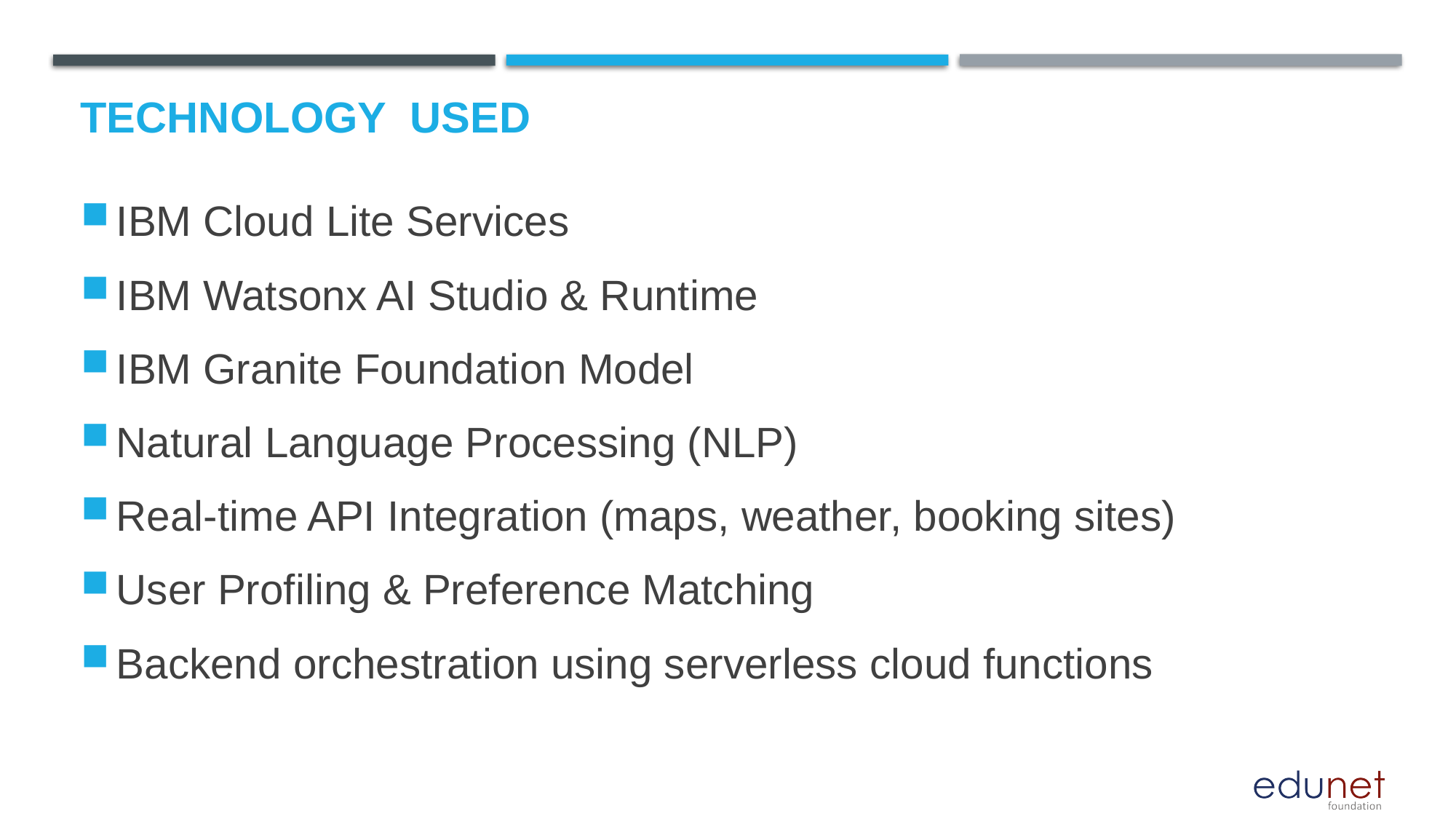

# Technology  used
IBM Cloud Lite Services
IBM Watsonx AI Studio & Runtime
IBM Granite Foundation Model
Natural Language Processing (NLP)
Real-time API Integration (maps, weather, booking sites)
User Profiling & Preference Matching
Backend orchestration using serverless cloud functions